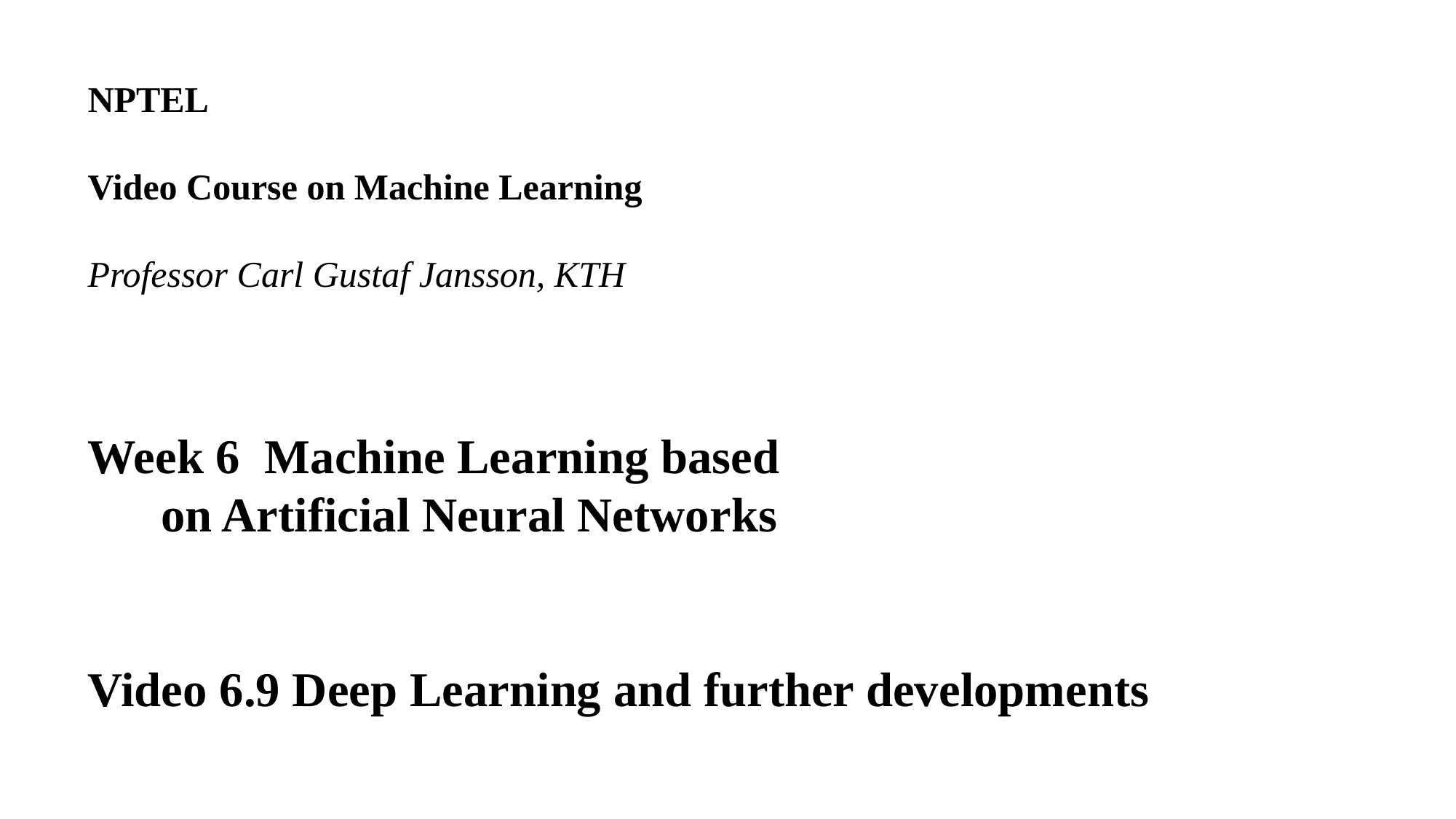

NPTEL

Video Course on Machine Learning

Professor Carl Gustaf Jansson, KTH

Week 6  Machine Learning based
      on Artificial Neural Networks

Video 6.9 Deep Learning and further developments